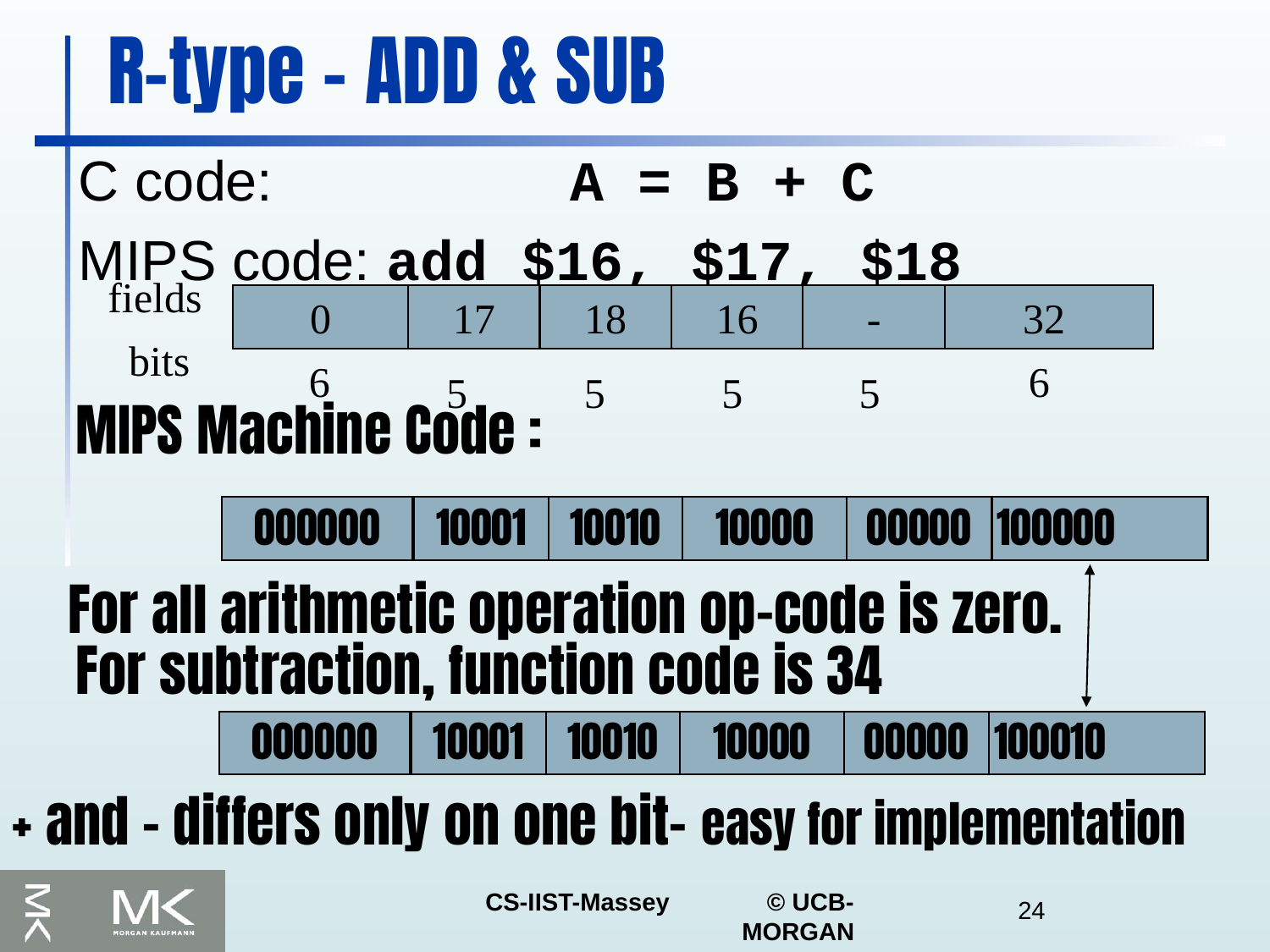

R-type – ADD & SUB
C code:  	   	    A = B + C
MIPS code: add $16, $17, $18
fields
0
17
18
16
-
32
bits
6
6
5
5
5
5

MIPS Machine Code :
000000
10001
10010
10000
00000
100000

For all arithmetic operation op-code is zero.
For subtraction, function code is 34
000000
10001
10010
10000
00000
100010
+ and - differs only on one bit- easy for implementation
3/11/2023
CS-IIST-Massey              © UCB-MORGAN
24